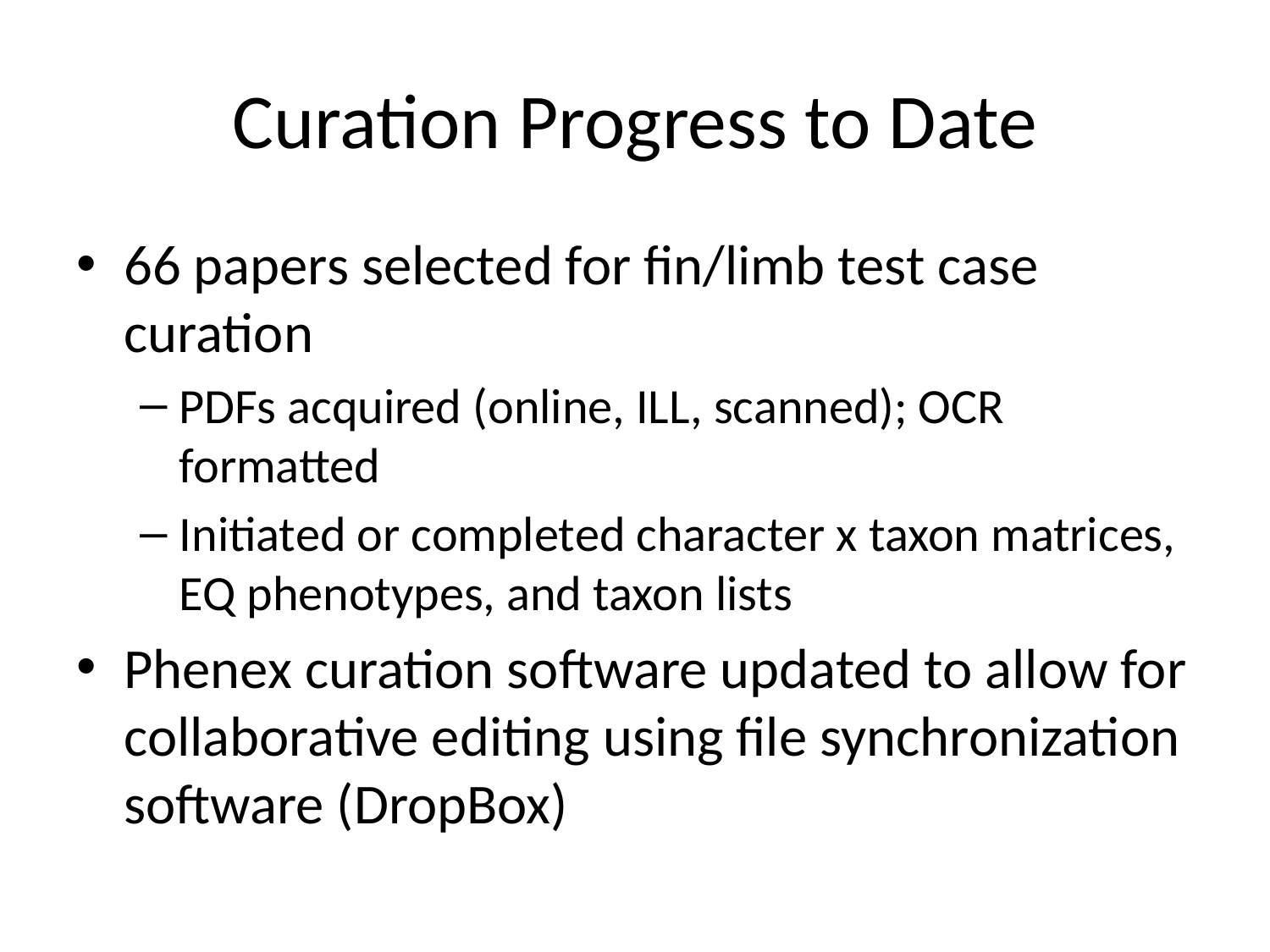

# Curation Progress to Date
66 papers selected for fin/limb test case curation
PDFs acquired (online, ILL, scanned); OCR formatted
Initiated or completed character x taxon matrices, EQ phenotypes, and taxon lists
Phenex curation software updated to allow for collaborative editing using file synchronization software (DropBox)